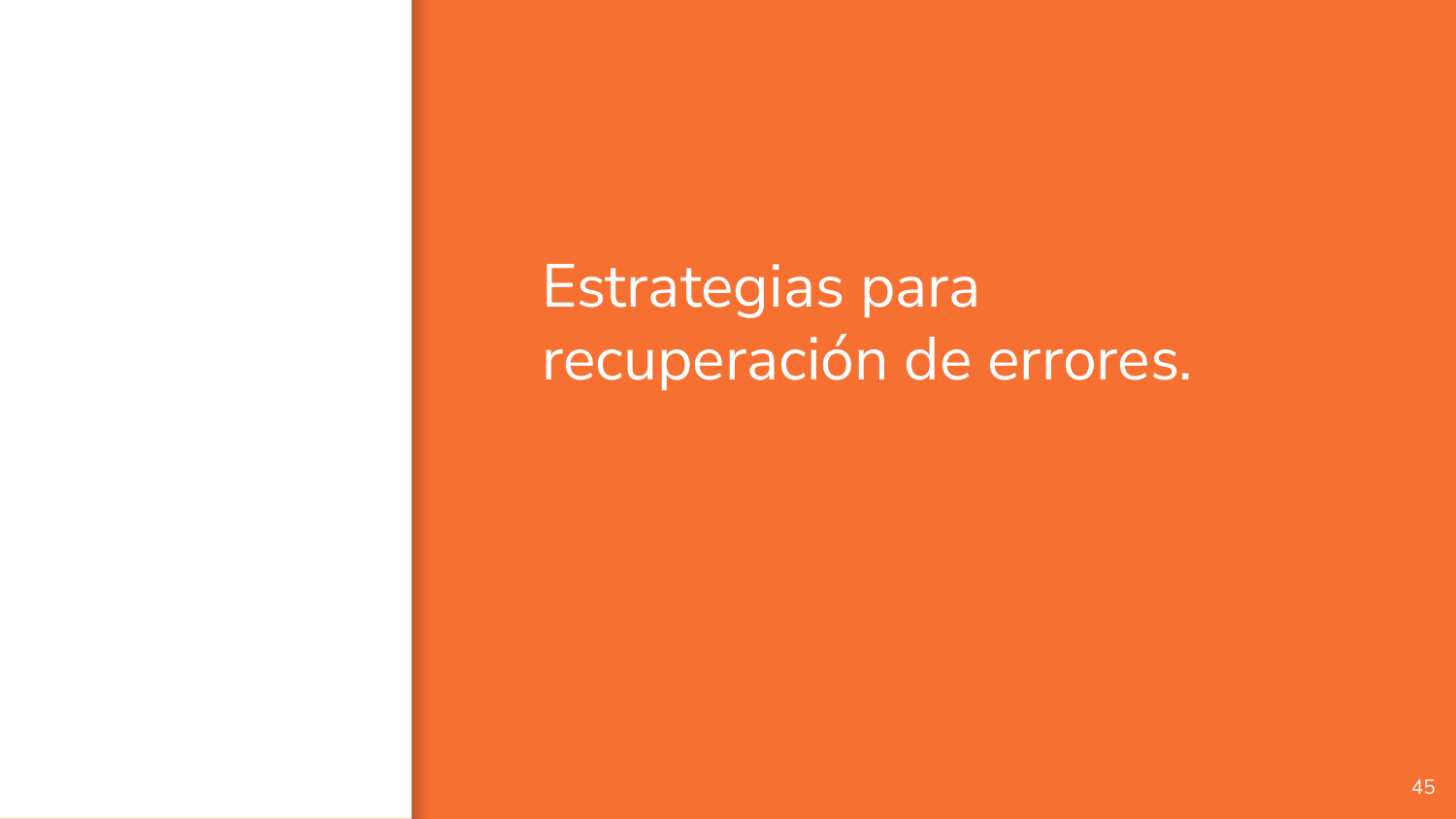

# Estrategias para recuperación de errores.

45